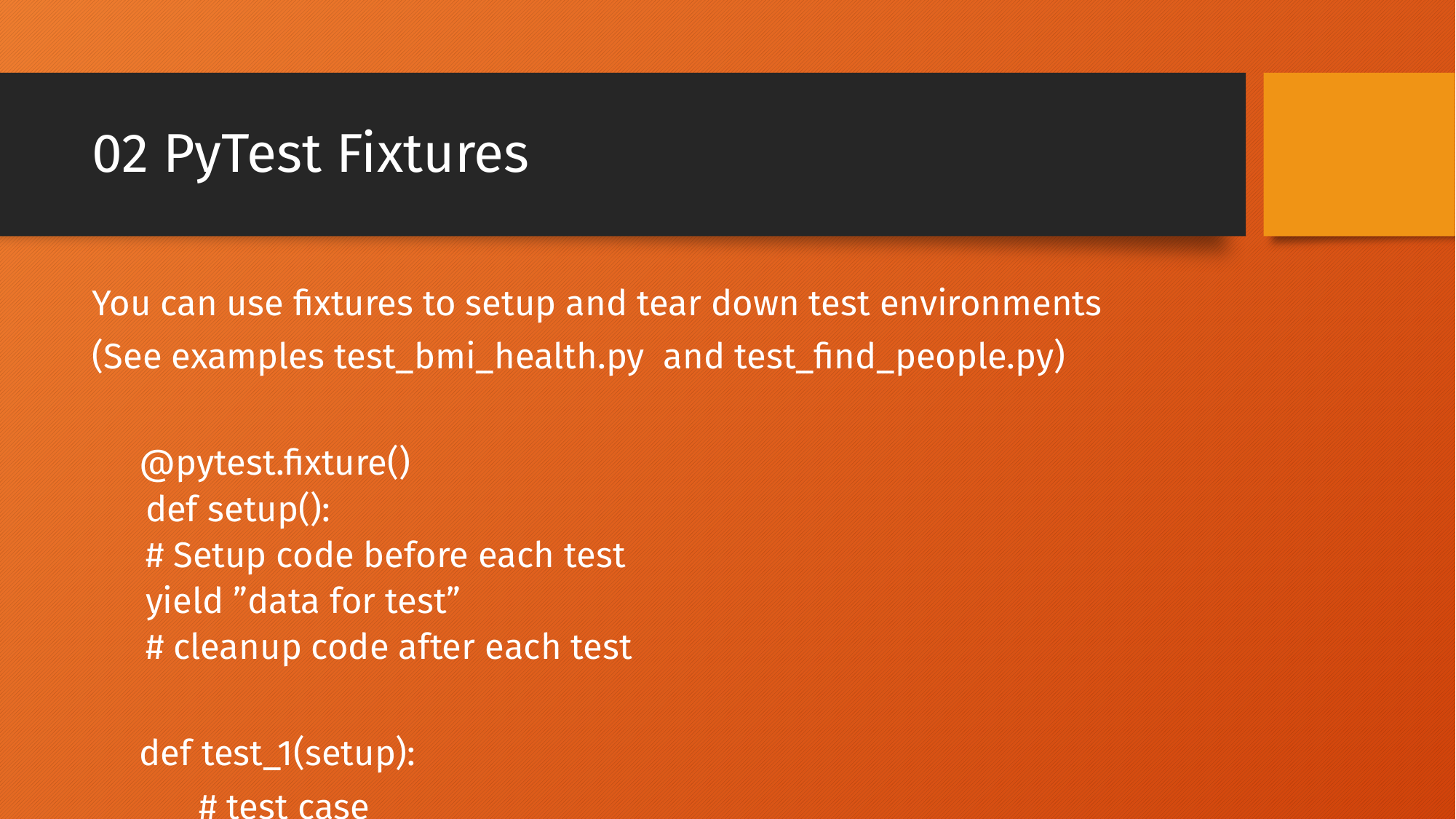

# 02 PyTest Fixtures
You can use fixtures to setup and tear down test environments
(See examples test_bmi_health.py  and test_find_people.py)

     @pytest.fixture()
def setup():
	# Setup code before each test
	yield ”data for test”
	# cleanup code after each test

     def test_1(setup):
	# test case